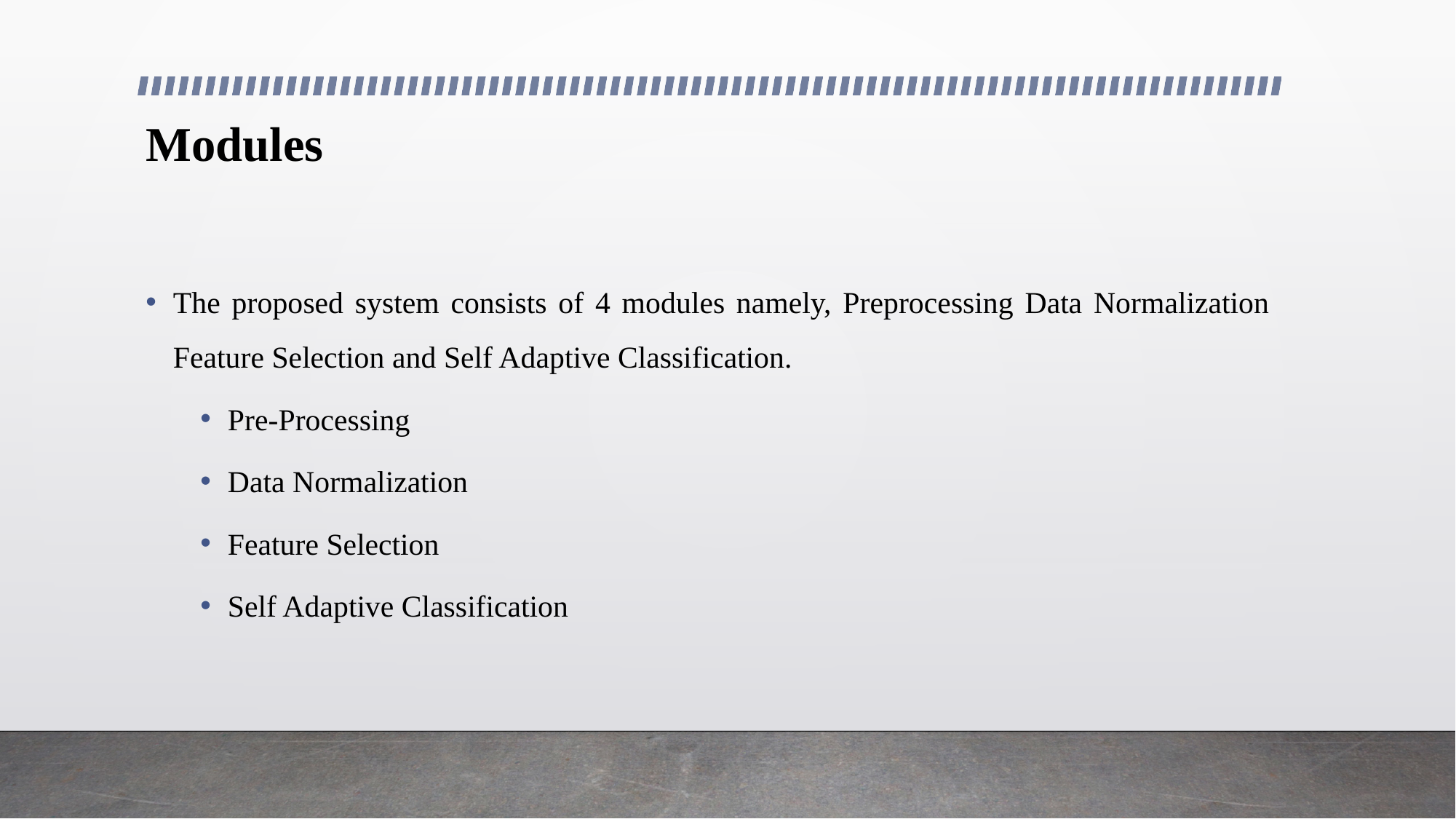

# Modules
The proposed system consists of 4 modules namely, Preprocessing Data Normalization Feature Selection and Self Adaptive Classification.
Pre-Processing
Data Normalization
Feature Selection
Self Adaptive Classification